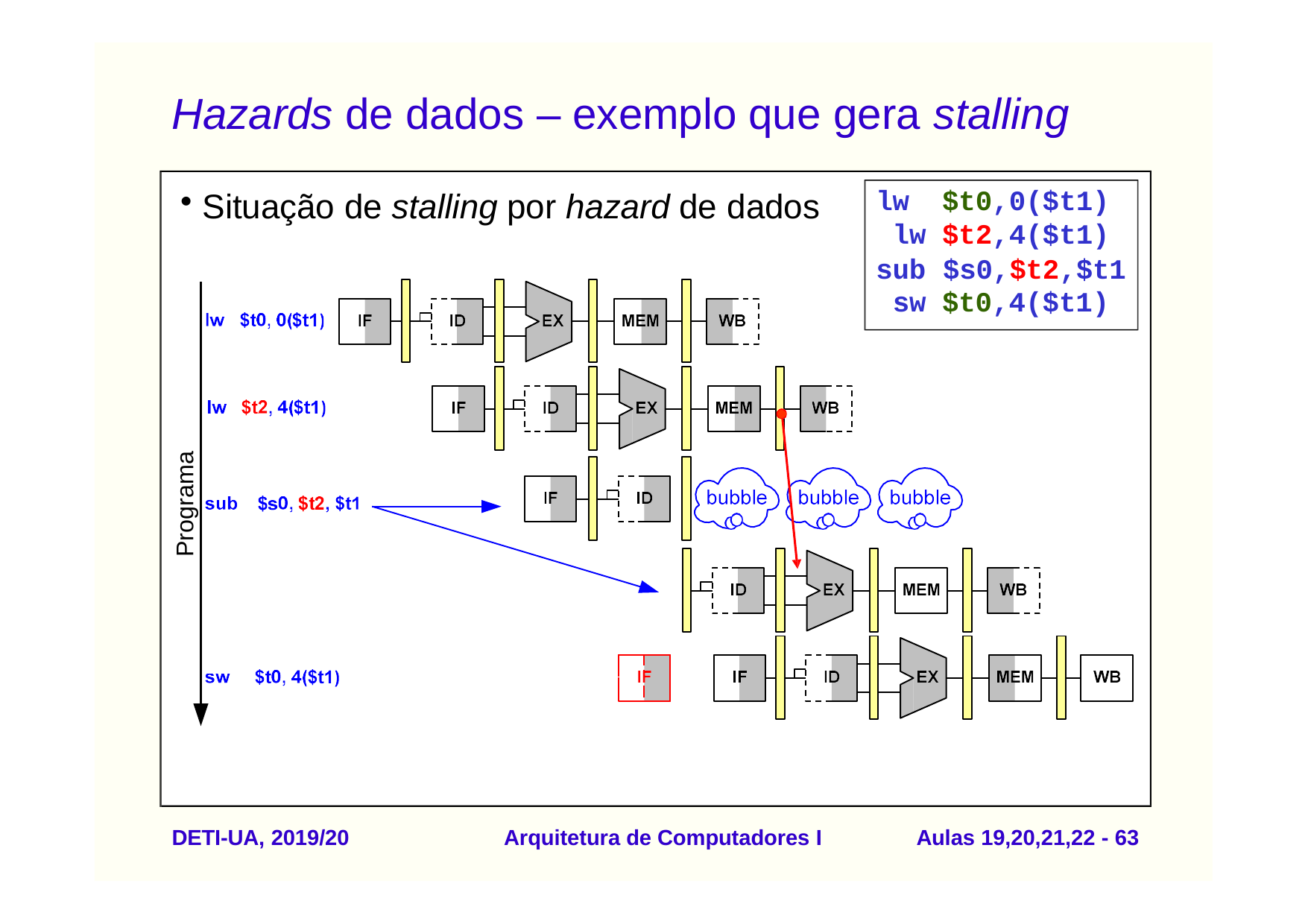

# Hazards de dados – exemplo que gera stalling

lw	$t0,0($t1)  lw	$t2,4($t1)
Situação de stalling por hazard de dados
sub $s0,$t2,$t1  sw	$t0,4($t1)

Programa

DETI-UA, 2019/20
Arquitetura de Computadores I
Aulas 19,20,21,22 - 63